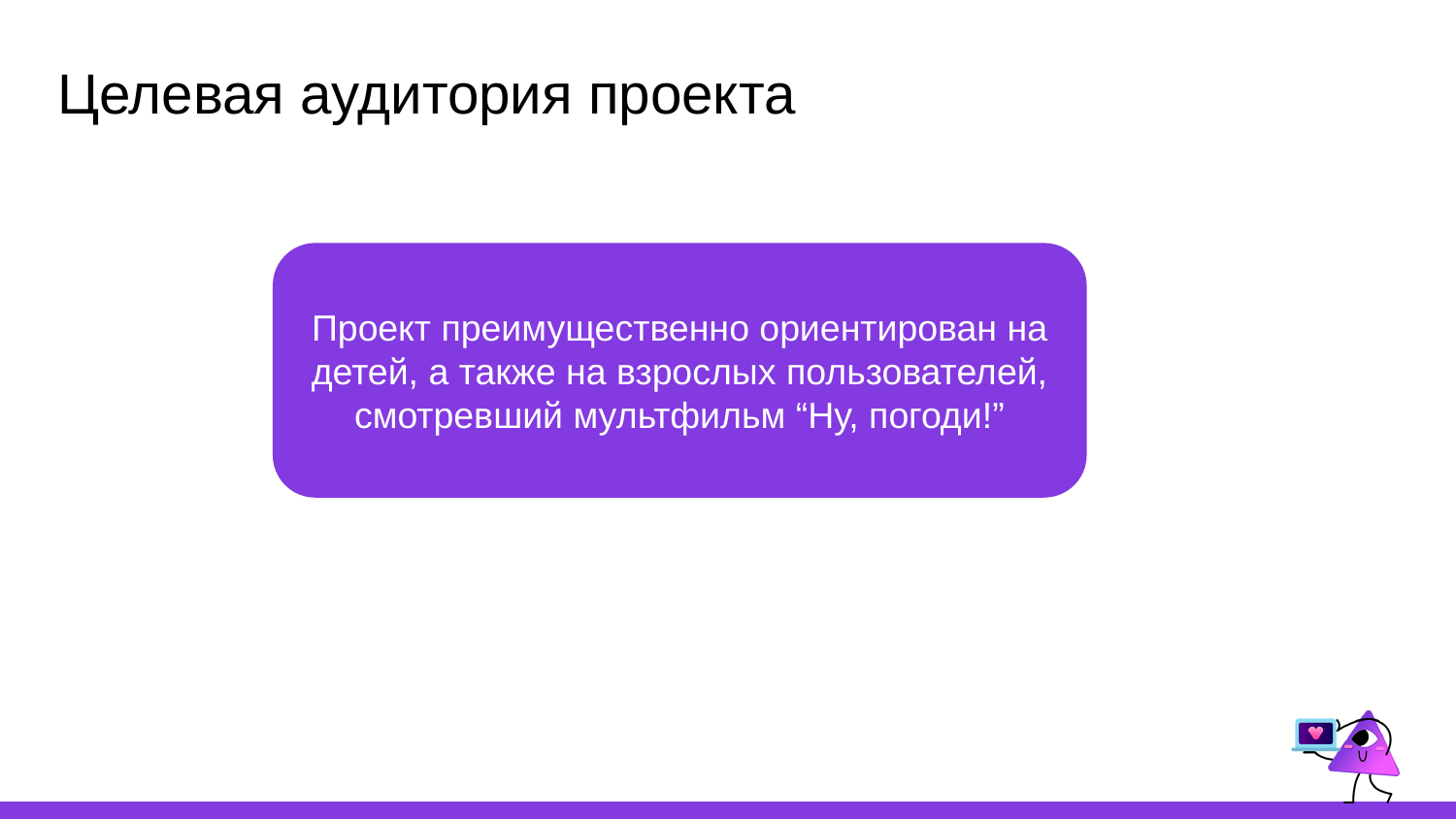

# Целевая аудитория проекта
Проект преимущественно ориентирован на детей, а также на взрослых пользователей, смотревший мультфильм “Ну, погоди!”